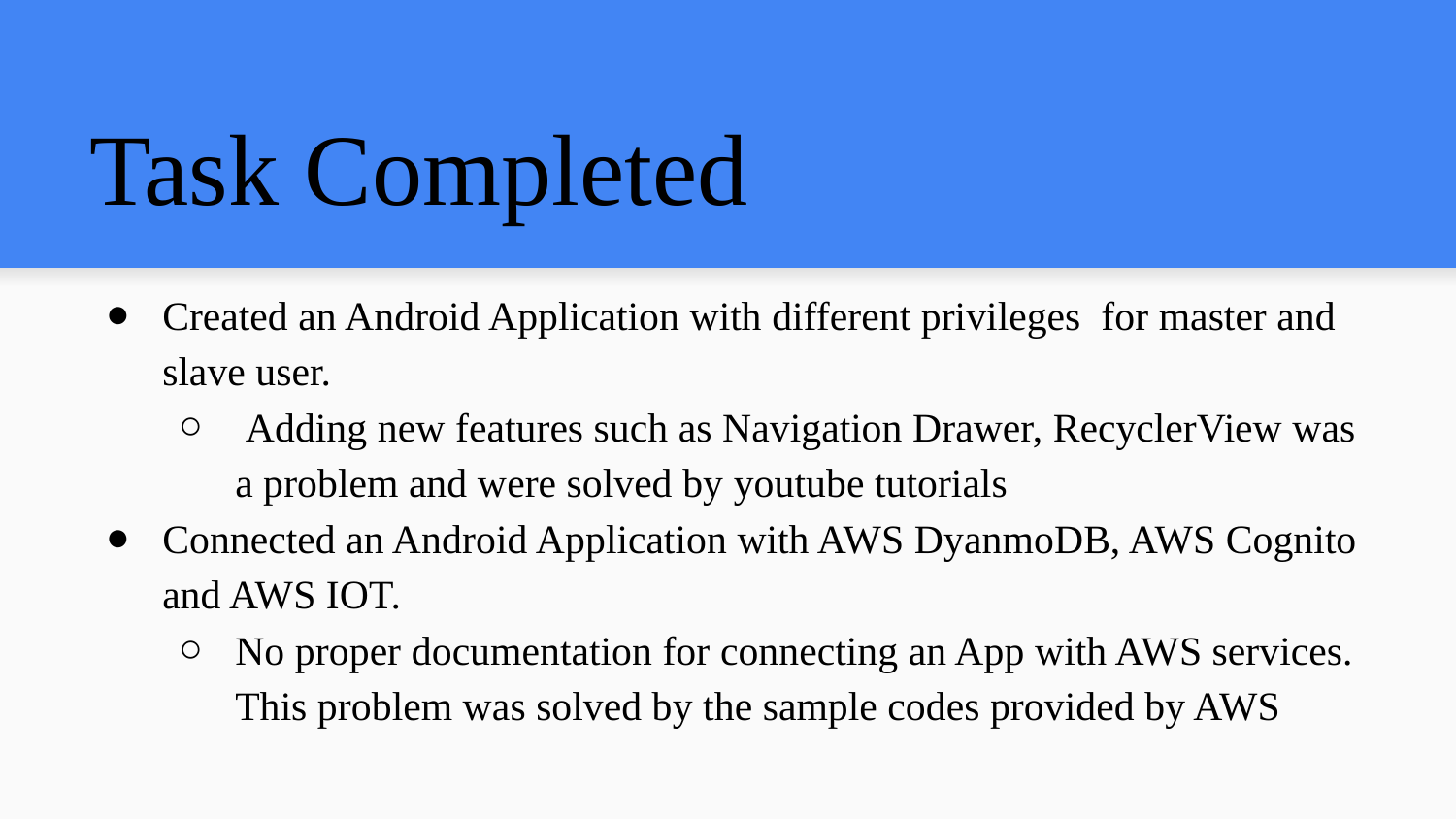

# Task Completed
Created an Android Application with different privileges  for master and slave user.
 Adding new features such as Navigation Drawer, RecyclerView was a problem and were solved by youtube tutorials
Connected an Android Application with AWS DyanmoDB, AWS Cognito and AWS IOT.
No proper documentation for connecting an App with AWS services. This problem was solved by the sample codes provided by AWS